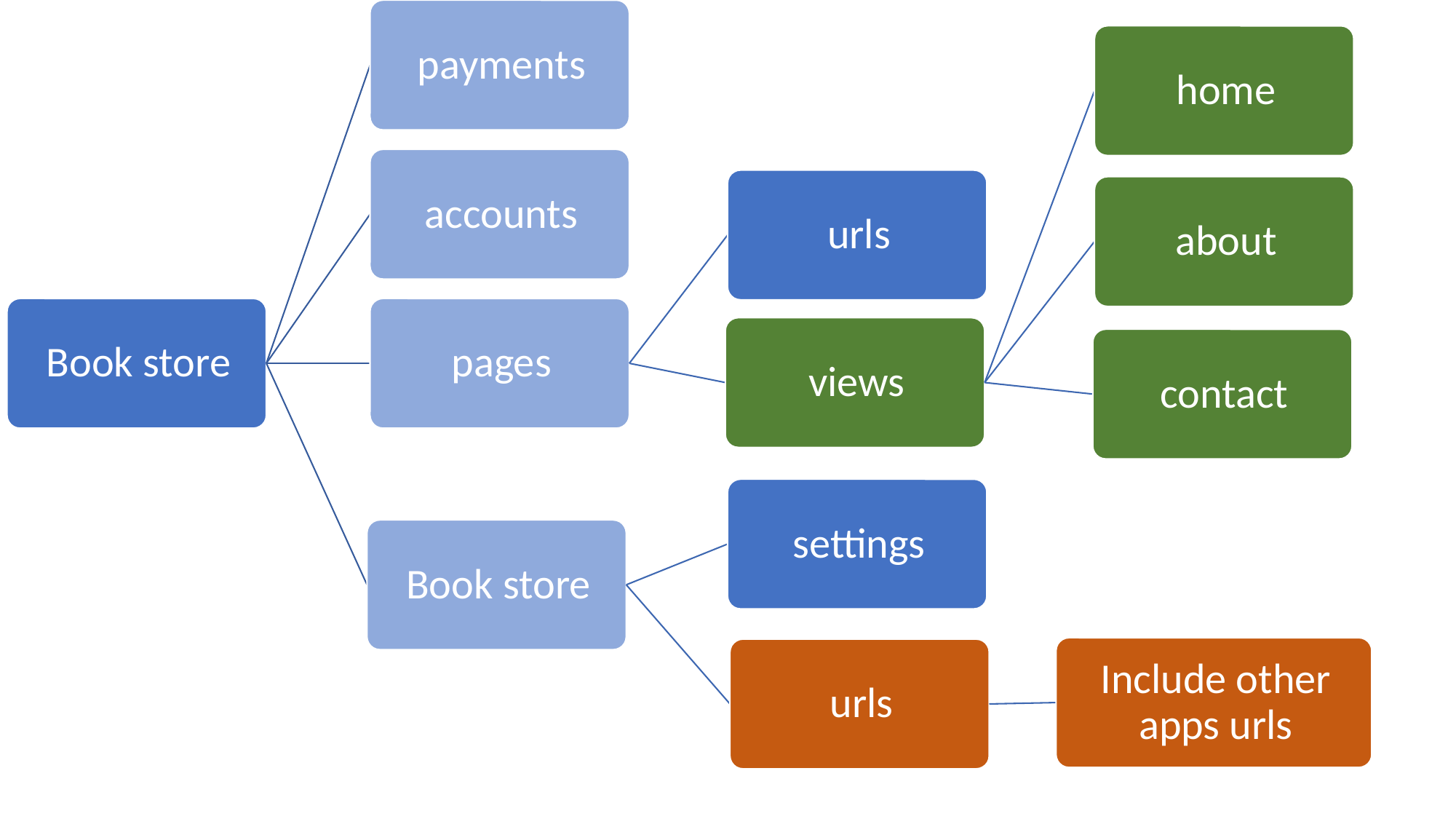

Book store

payments

accounts

pages

urls

views

home

about

contact

Book store

settings

urls

Include other apps urls